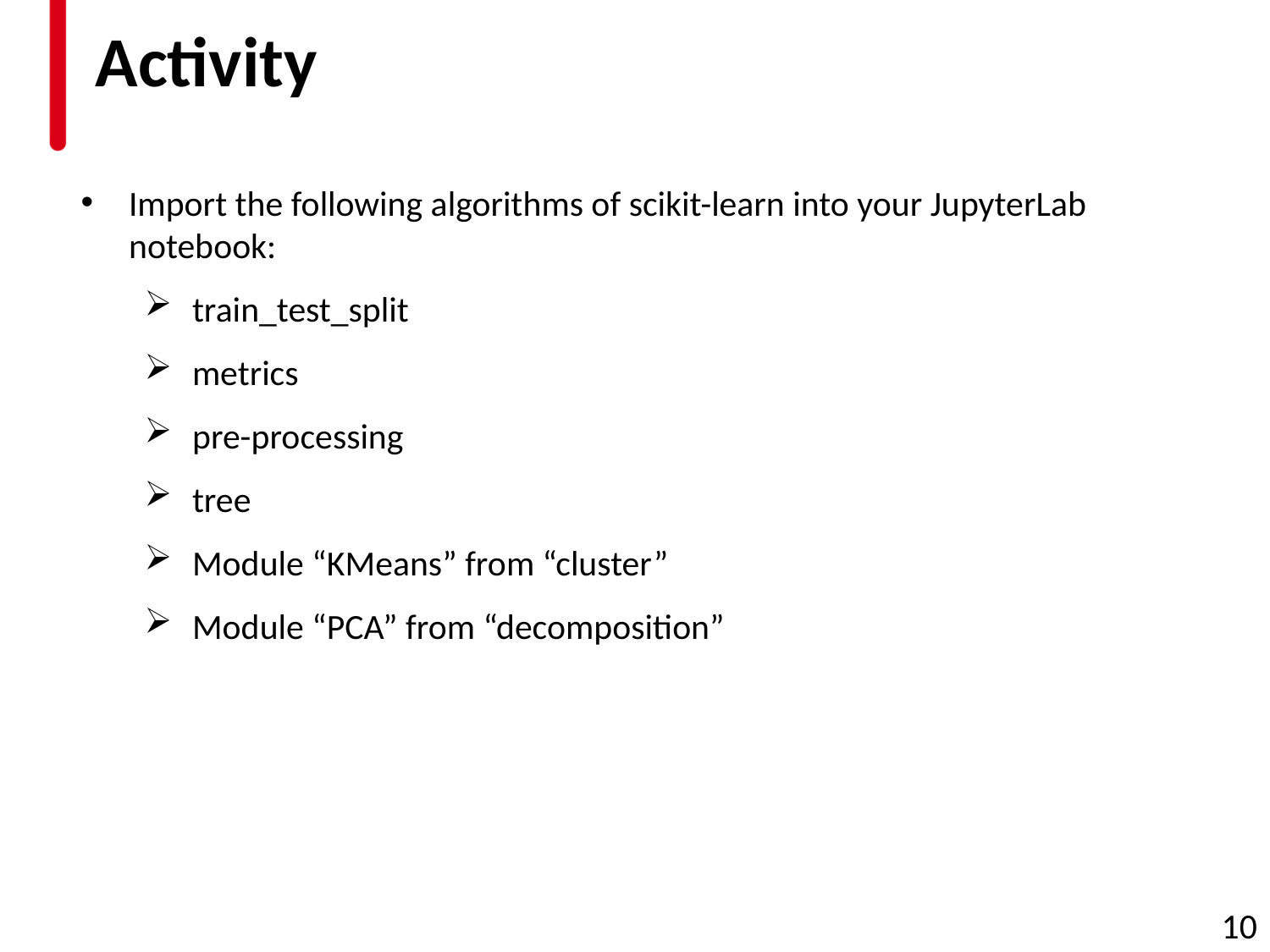

# Activity
Import the following algorithms of scikit-learn into your JupyterLab notebook:
train_test_split
metrics
pre-processing
tree
Module “KMeans” from “cluster”
Module “PCA” from “decomposition”